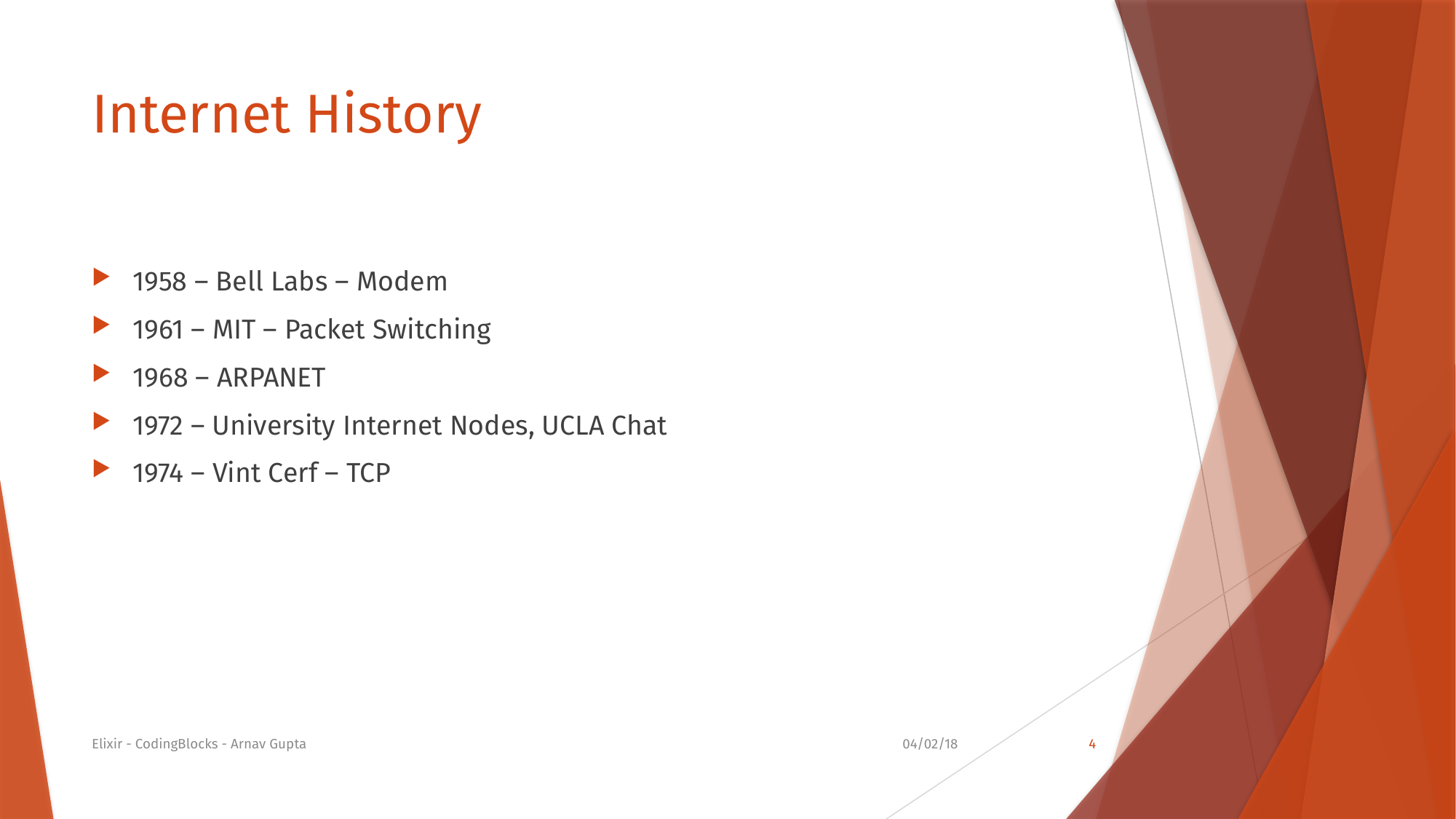

# Internet History
1958 – Bell Labs – Modem
1961 – MIT – Packet Switching
1968 – ARPANET
1972 – University Internet Nodes, UCLA Chat
1974 – Vint Cerf – TCP

Elixir - CodingBlocks - Arnav Gupta
04/02/18
4